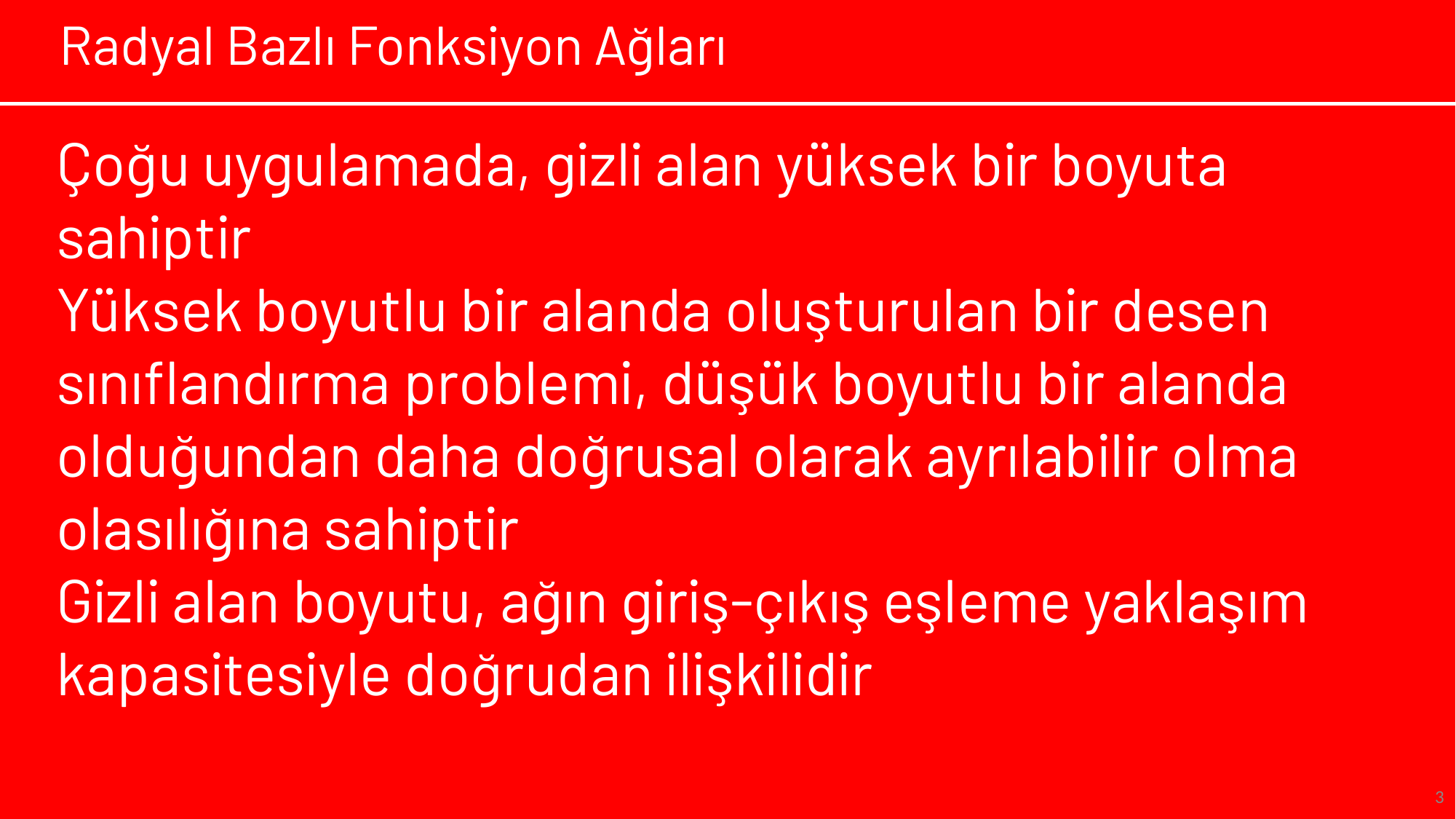

# Radyal Bazlı Fonksiyon Ağları

Çoğu uygulamada, gizli alan yüksek bir boyuta sahiptir
Yüksek boyutlu bir alanda oluşturulan bir desen sınıflandırma problemi, düşük boyutlu bir alanda olduğundan daha doğrusal olarak ayrılabilir olma olasılığına sahiptir
Gizli alan boyutu, ağın giriş-çıkış eşleme yaklaşım kapasitesiyle doğrudan ilişkilidir
3